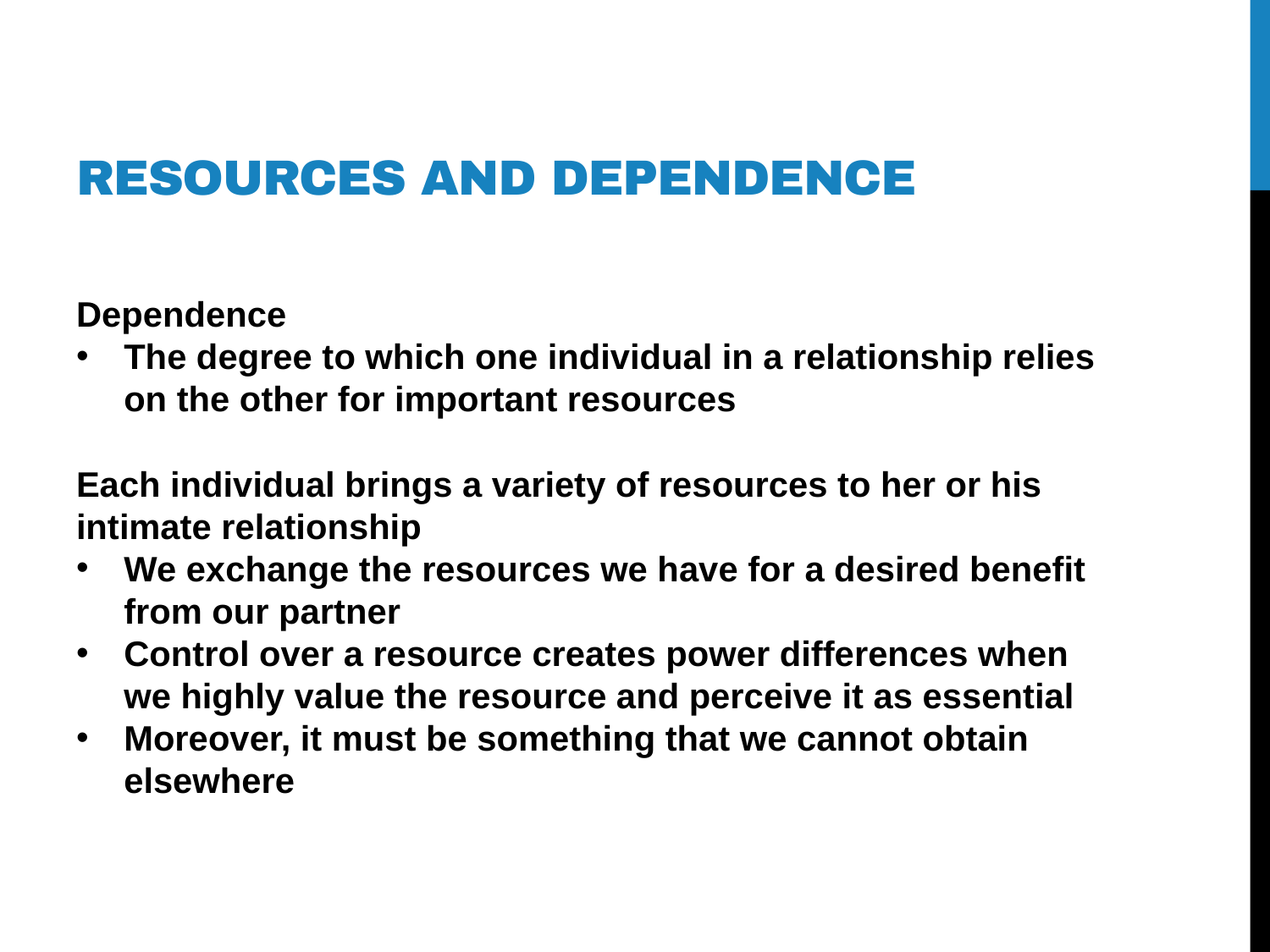

# Resources and dependence

Dependence
The degree to which one individual in a relationship relies on the other for important resources

Each individual brings a variety of resources to her or his intimate relationship
We exchange the resources we have for a desired benefit from our partner
Control over a resource creates power differences when we highly value the resource and perceive it as essential
Moreover, it must be something that we cannot obtain elsewhere